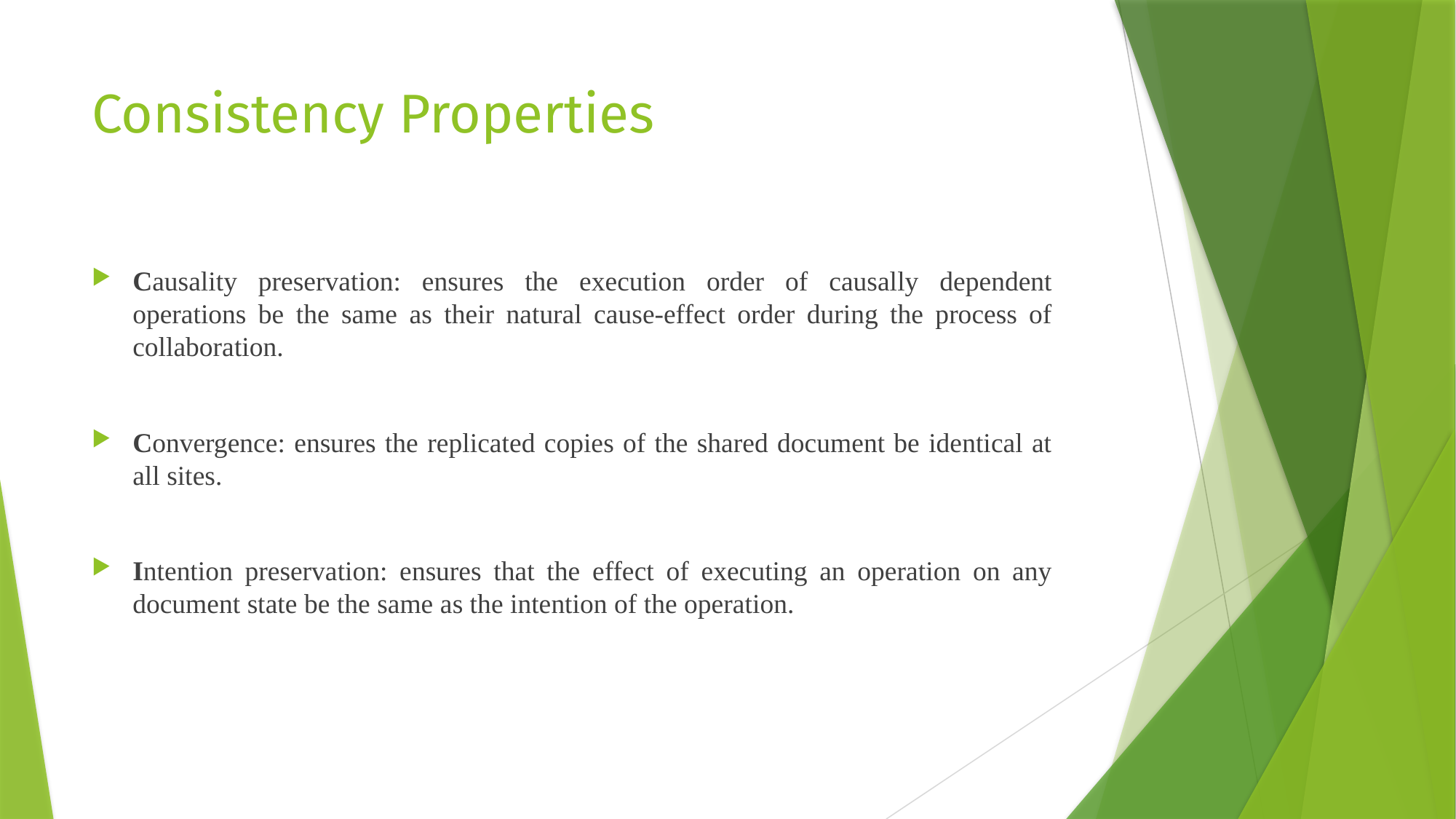

# Consistency Properties
Causality preservation: ensures the execution order of causally dependent operations be the same as their natural cause-effect order during the process of collaboration.

Convergence: ensures the replicated copies of the shared document be identical at all sites.

Intention preservation: ensures that the effect of executing an operation on any document state be the same as the intention of the operation.